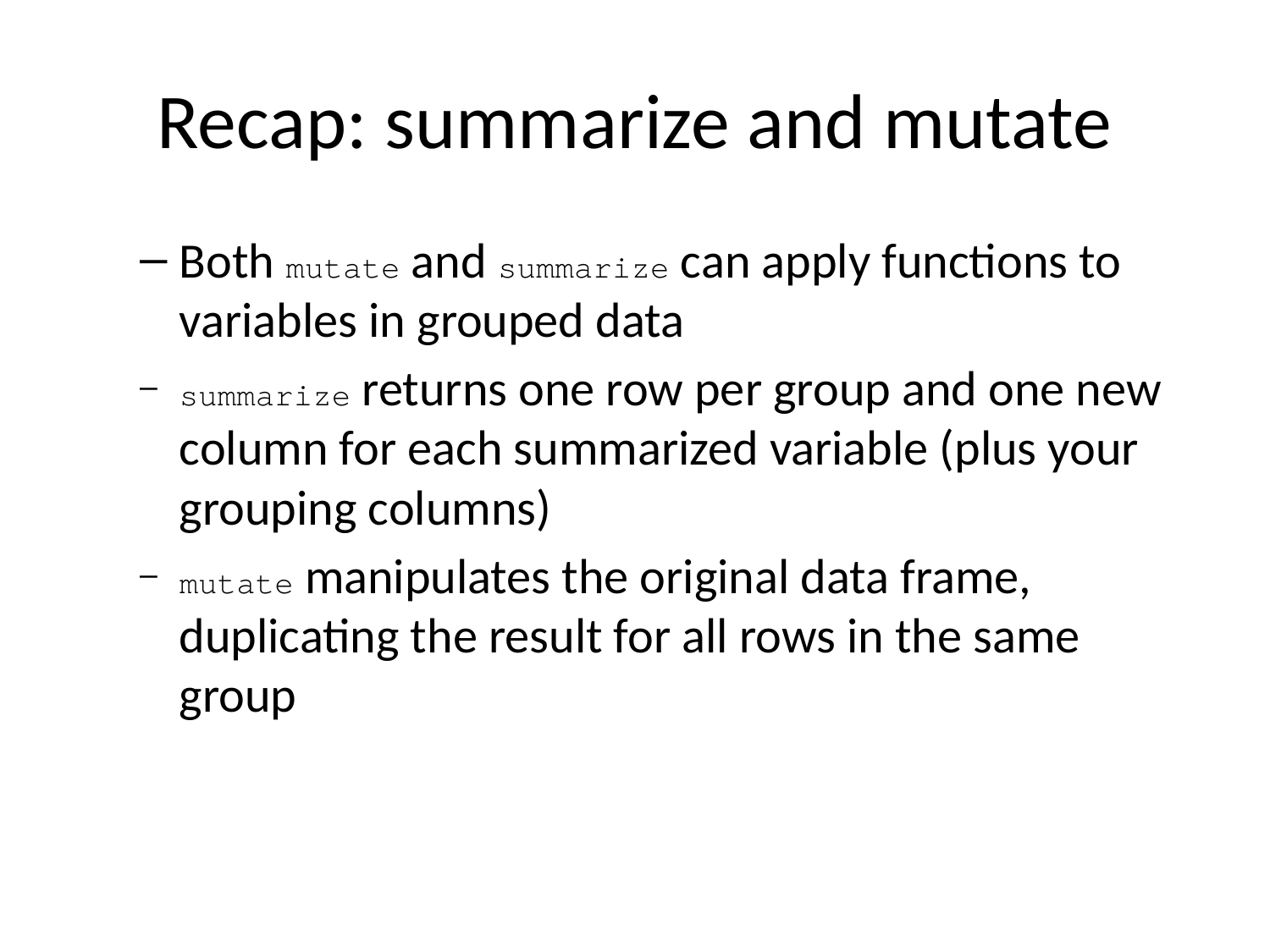

# Recap: summarize and mutate
Both mutate and summarize can apply functions to variables in grouped data
summarize returns one row per group and one new column for each summarized variable (plus your grouping columns)
mutate manipulates the original data frame, duplicating the result for all rows in the same group